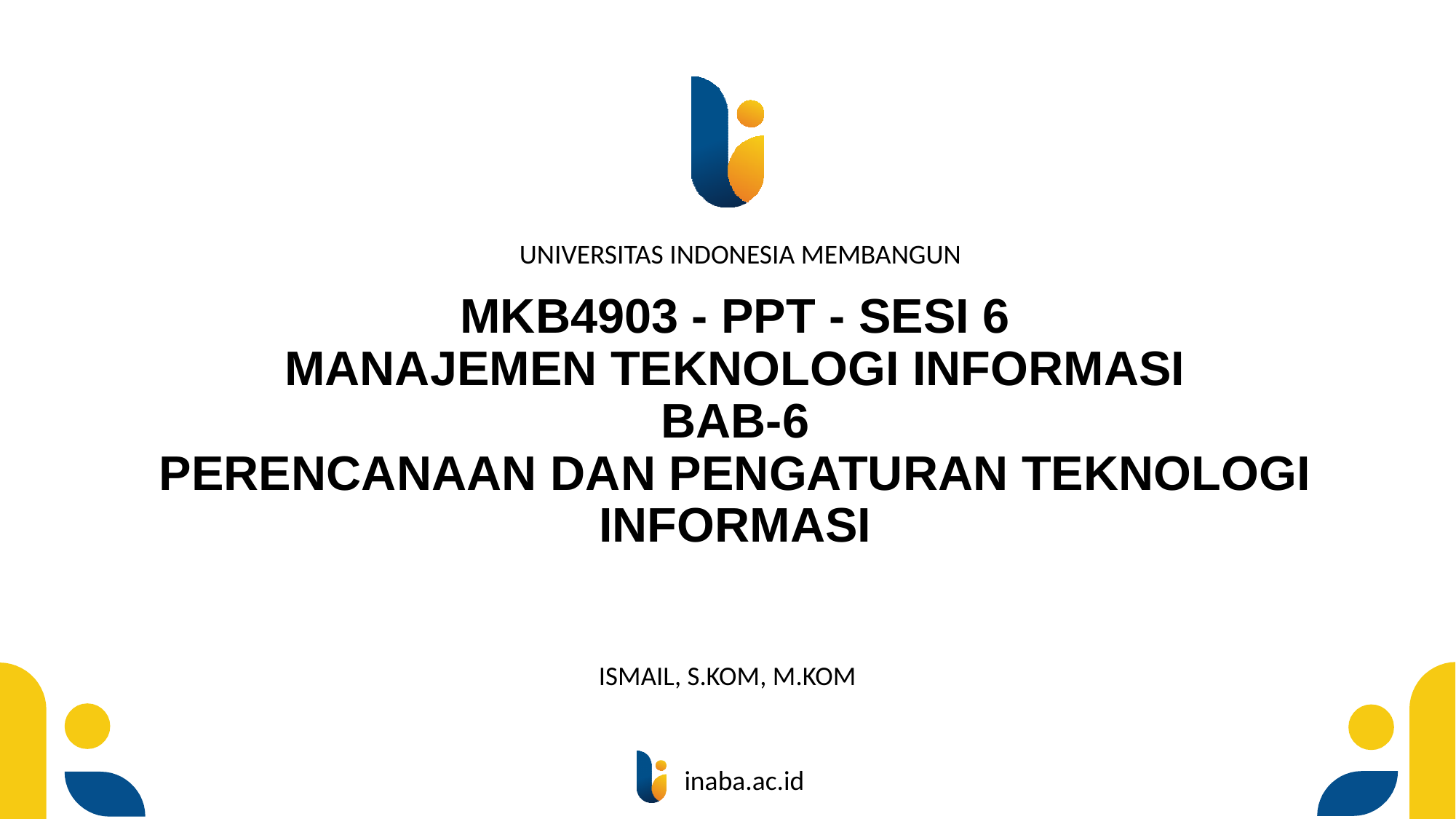

# MKB4903 - PPT - SESI 6 MANAJEMEN TEKNOLOGI INFORMASI BAB-6 PERENCANAAN DAN PENGATURAN TEKNOLOGI INFORMASI

ISMAIL, S.KOM, M.KOM